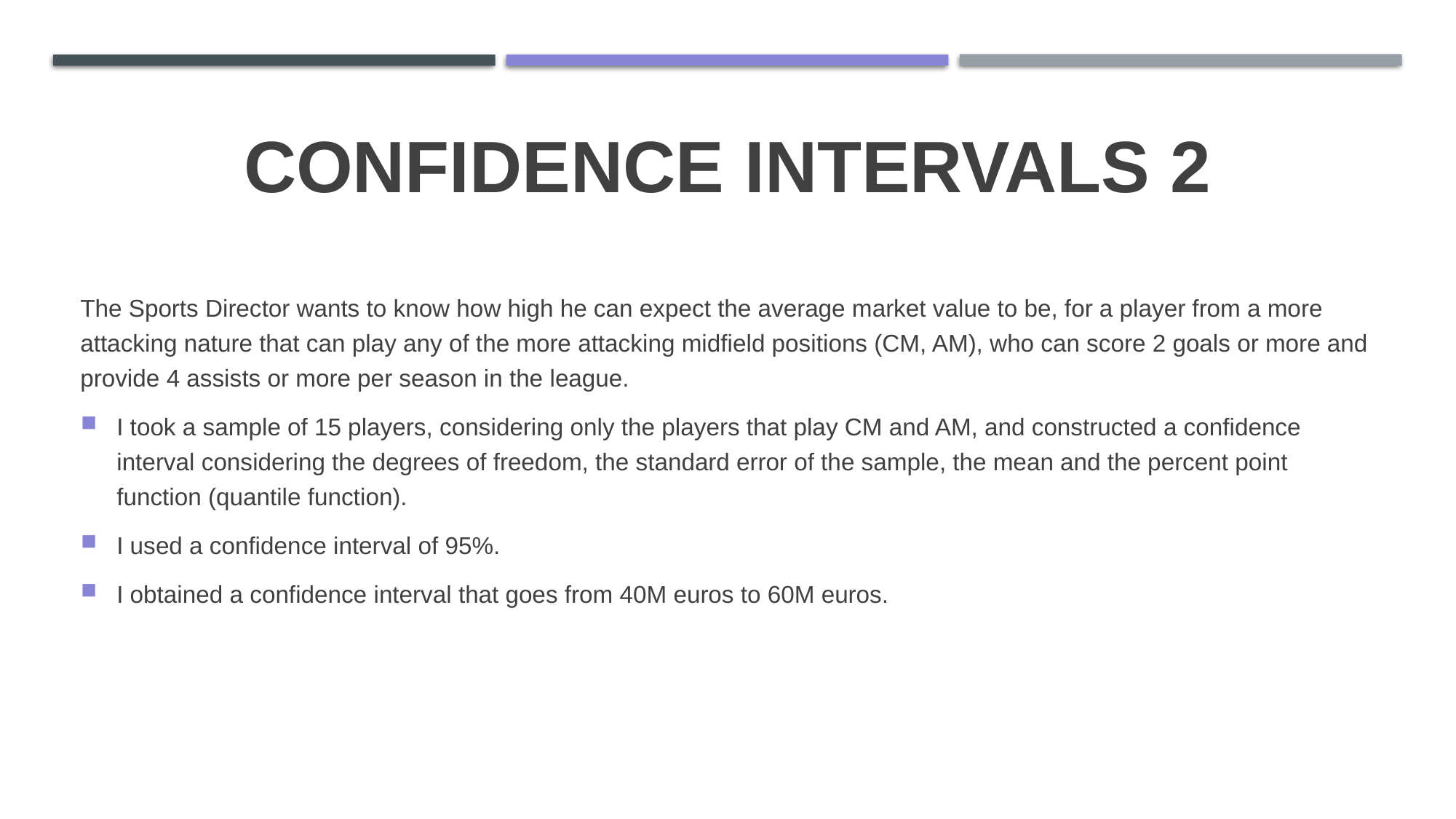

# Confidence intervals 2
The Sports Director wants to know how high he can expect the average market value to be, for a player from a more attacking nature that can play any of the more attacking midfield positions (CM, AM), who can score 2 goals or more and provide 4 assists or more per season in the league.
I took a sample of 15 players, considering only the players that play CM and AM, and constructed a confidence interval considering the degrees of freedom, the standard error of the sample, the mean and the percent point function (quantile function).
I used a confidence interval of 95%.
I obtained a confidence interval that goes from 40M euros to 60M euros.